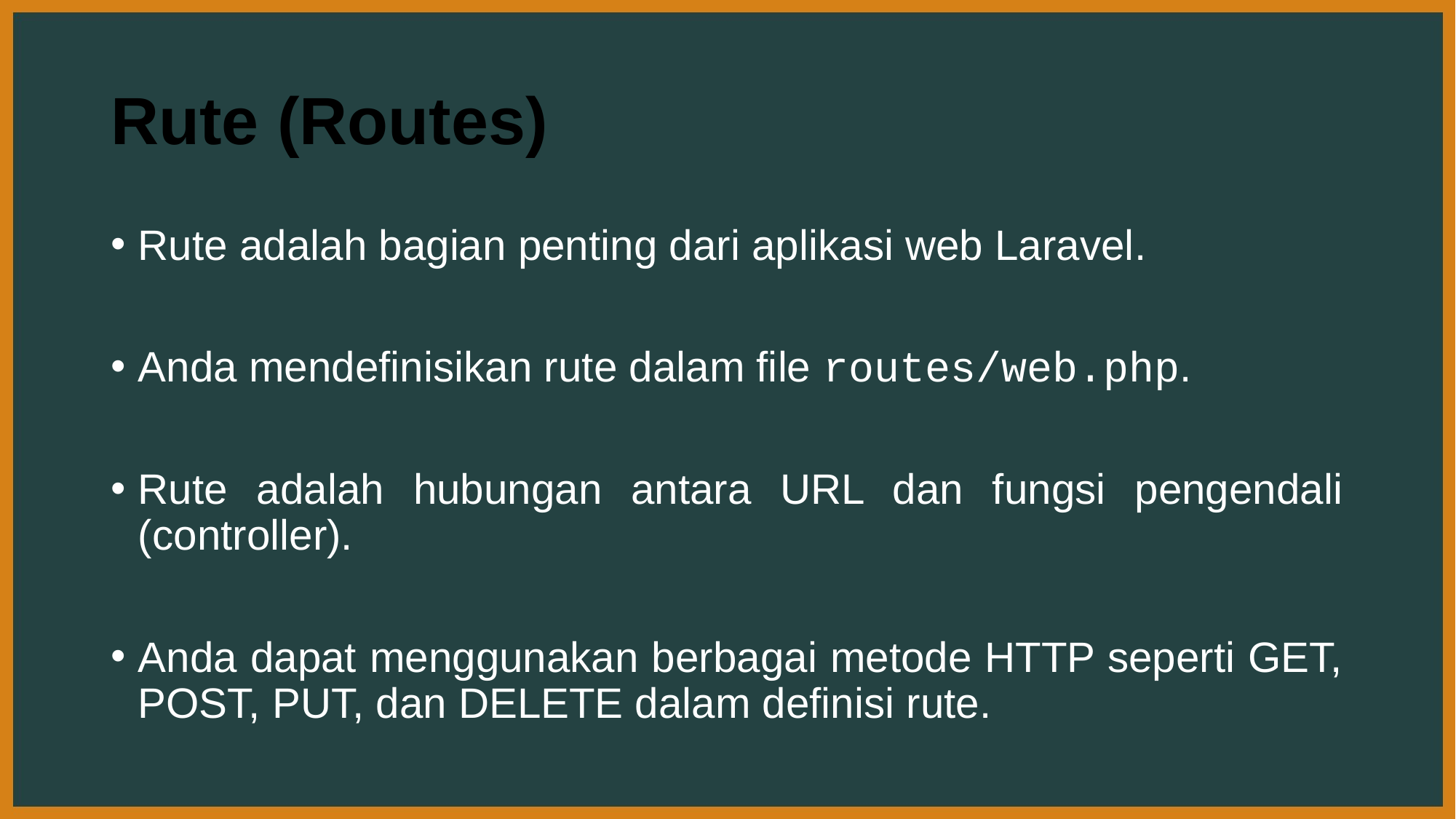

# Rute (Routes)
Rute adalah bagian penting dari aplikasi web Laravel.

Anda mendefinisikan rute dalam file routes/web.php.

Rute adalah hubungan antara URL dan fungsi pengendali (controller).

Anda dapat menggunakan berbagai metode HTTP seperti GET, POST, PUT, dan DELETE dalam definisi rute.